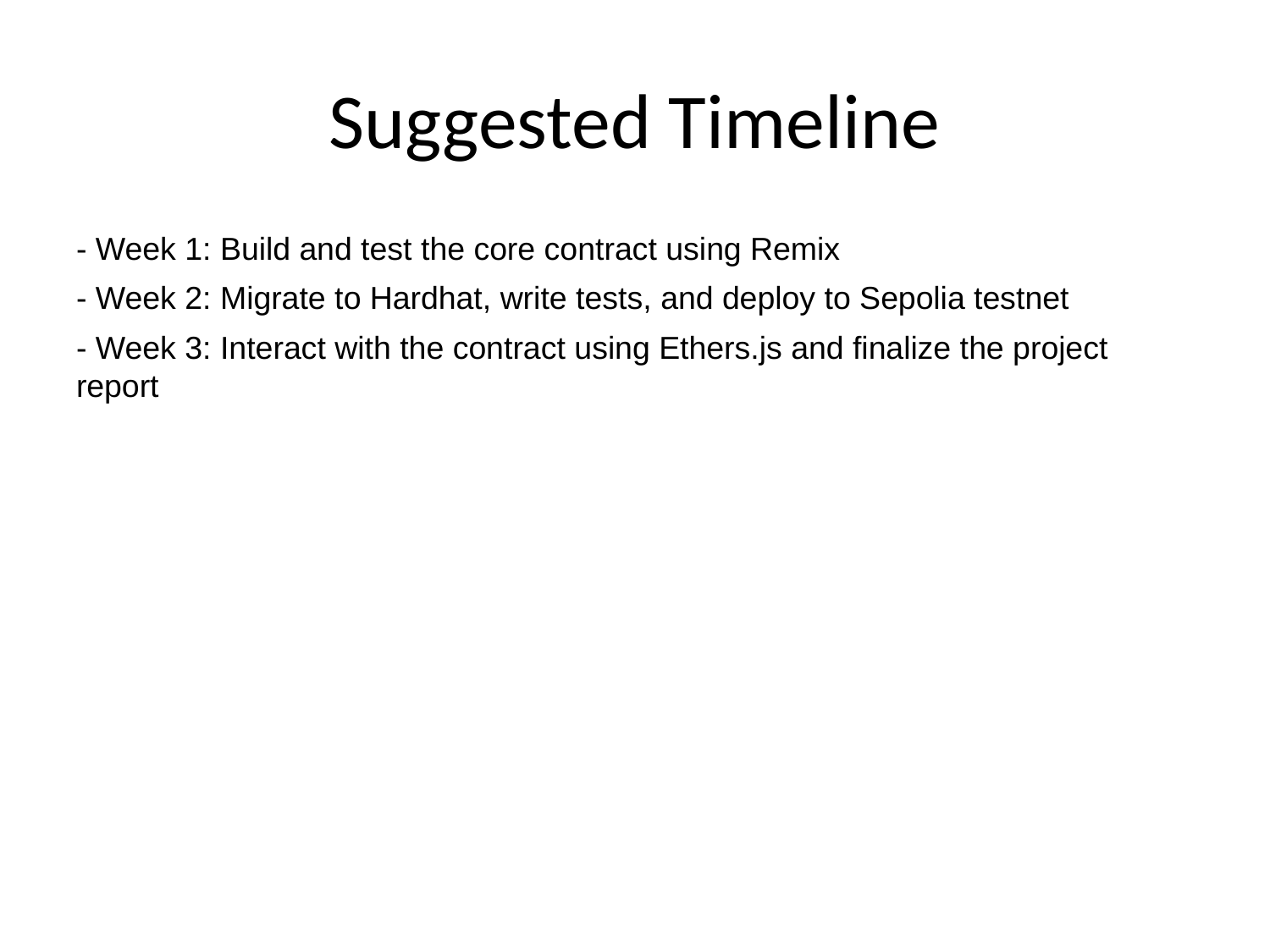

# Suggested Timeline
- Week 1: Build and test the core contract using Remix
- Week 2: Migrate to Hardhat, write tests, and deploy to Sepolia testnet
- Week 3: Interact with the contract using Ethers.js and finalize the project report